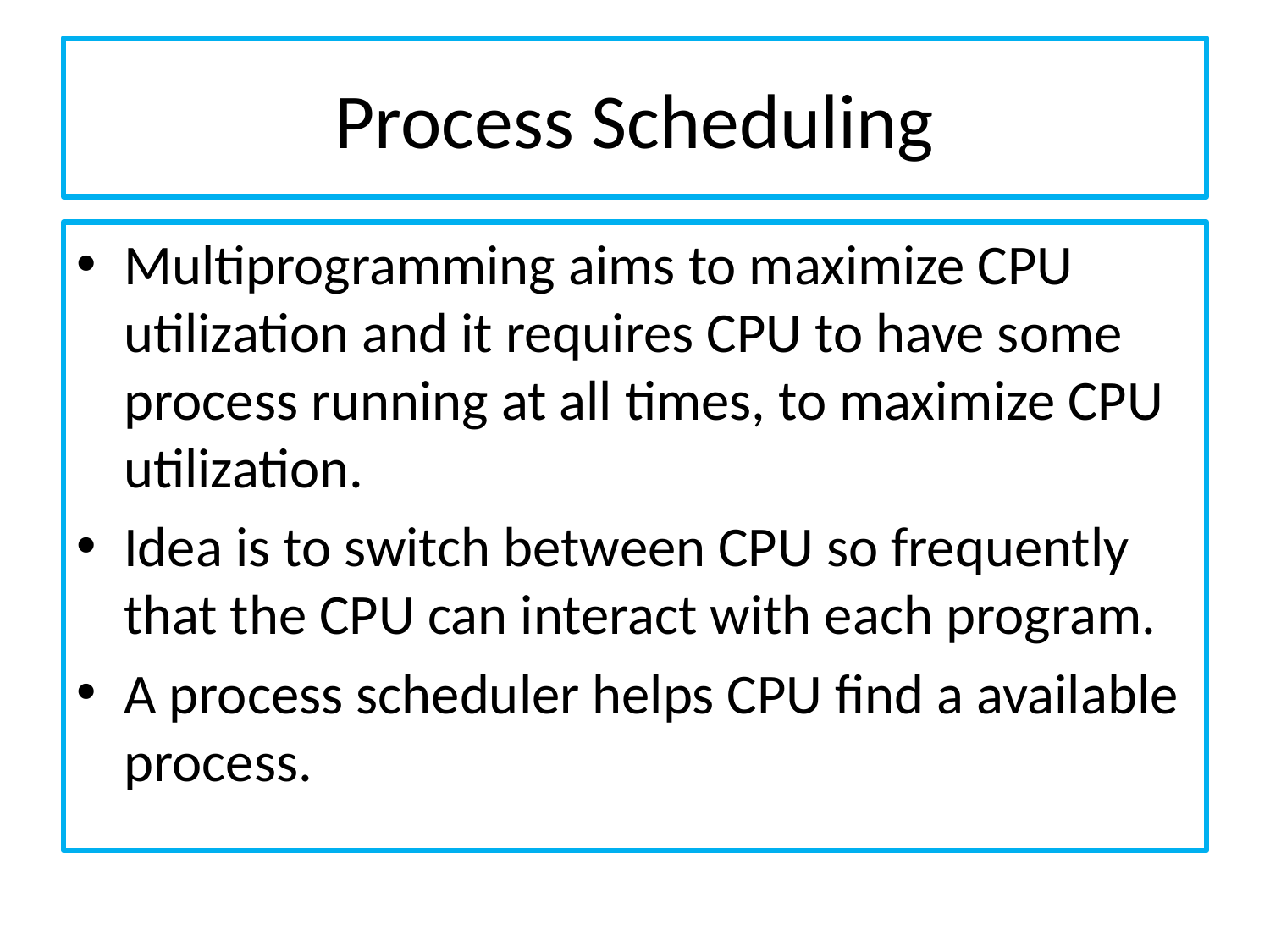

# Process Scheduling
Multiprogramming aims to maximize CPU utilization and it requires CPU to have some process running at all times, to maximize CPU utilization.
Idea is to switch between CPU so frequently that the CPU can interact with each program.
A process scheduler helps CPU find a available process.